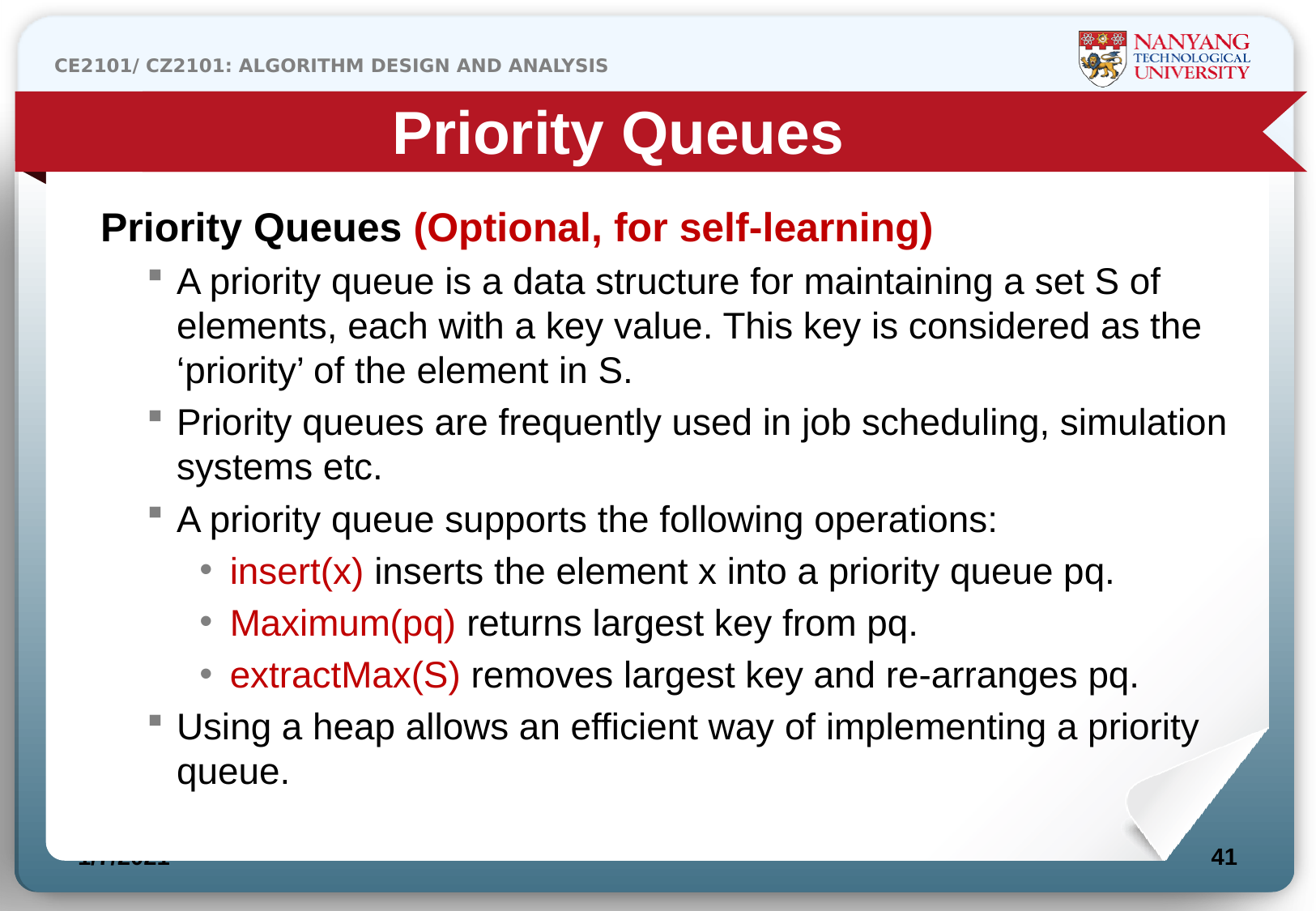

Priority Queues
  Priority Queues (Optional, for self-learning)
A priority queue is a data structure for maintaining a set S of elements, each with a key value. This key is considered as the ‘priority’ of the element in S.
Priority queues are frequently used in job scheduling, simulation systems etc.
A priority queue supports the following operations:
insert(x) inserts the element x into a priority queue pq.
Maximum(pq) returns largest key from pq.
extractMax(S) removes largest key and re-arranges pq.
Using a heap allows an efficient way of implementing a priority queue.